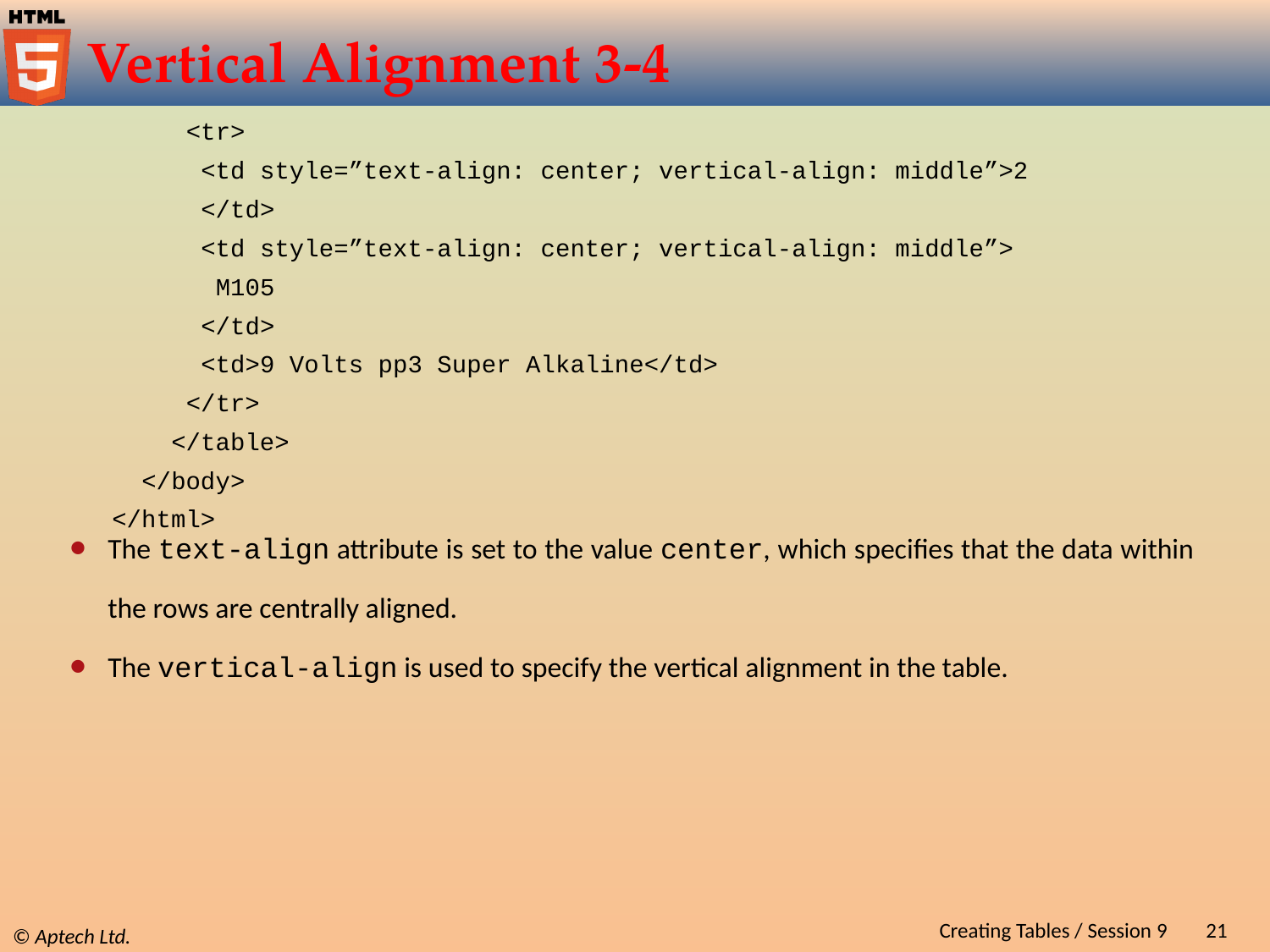

# Vertical Alignment 3-4
      <tr>
       <td style=”text-align: center; vertical-align: middle”>2
       </td>
       <td style=”text-align: center; vertical-align: middle”>
        M105
       </td>
       <td>9 Volts pp3 Super Alkaline</td>
      </tr>
     </table>
   </body>
 </html>
The text-align attribute is set to the value center, which specifies that the data within the rows are centrally aligned.
The vertical-align is used to specify the vertical alignment in the table.
Creating Tables / Session 9
21